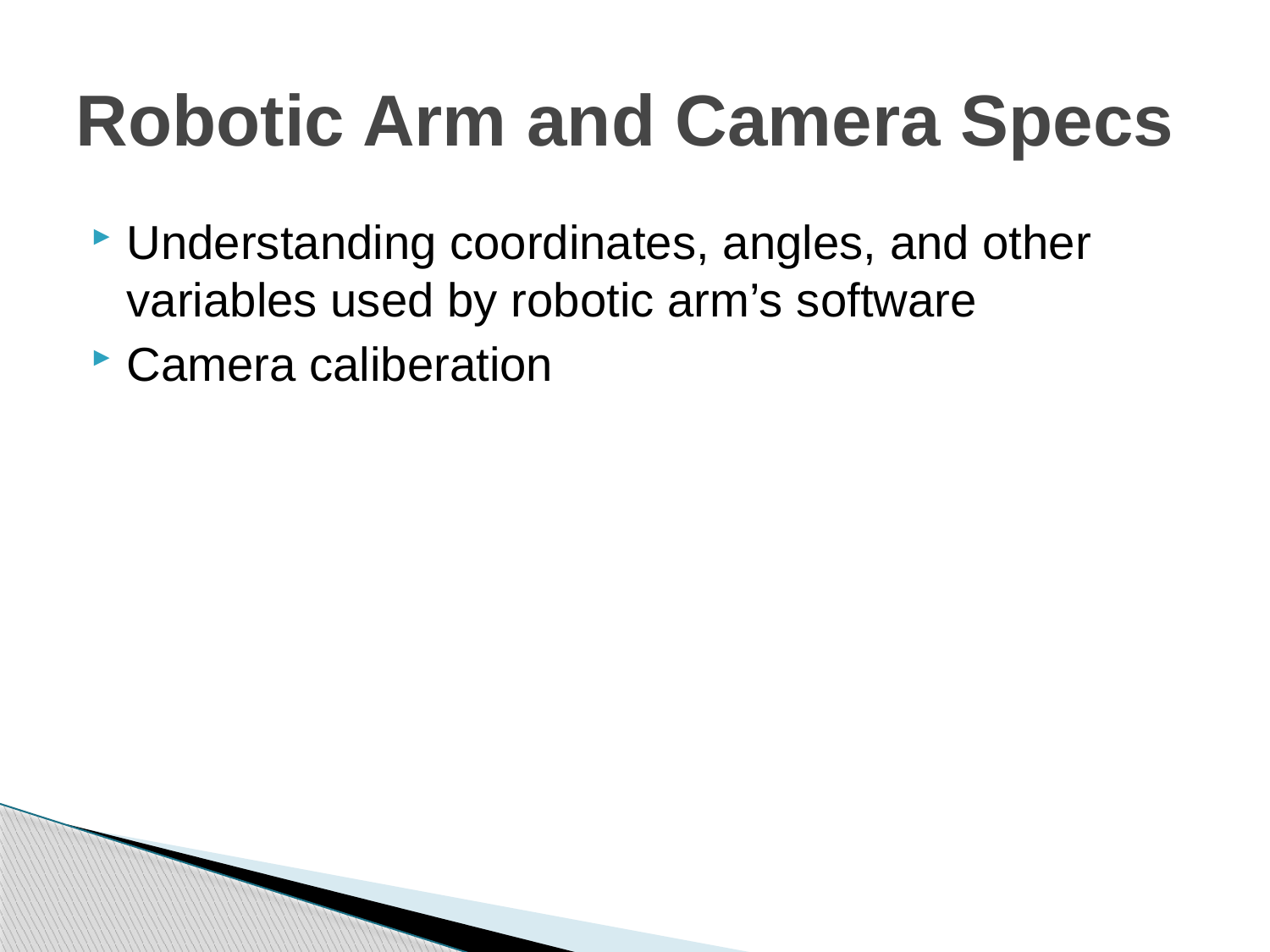

# Robotic Arm and Camera Specs
Understanding coordinates, angles, and other variables used by robotic arm’s software
Camera caliberation